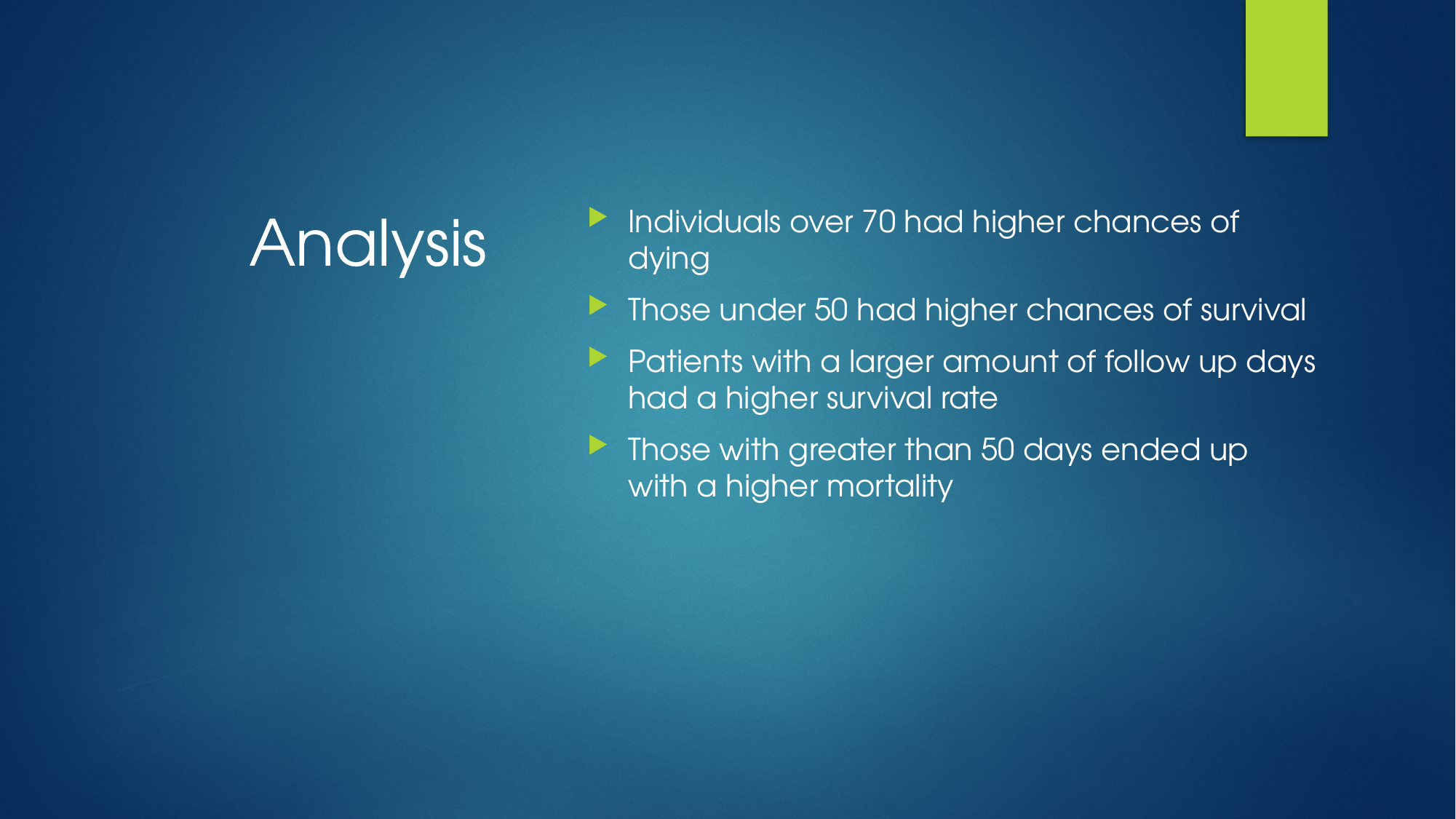

# Analysis
Individuals over 70 had higher chances of dying
Those under 50 had higher chances of survival
Patients with a larger amount of follow up days had a higher survival rate
Those with greater than 50 days ended up with a higher mortality